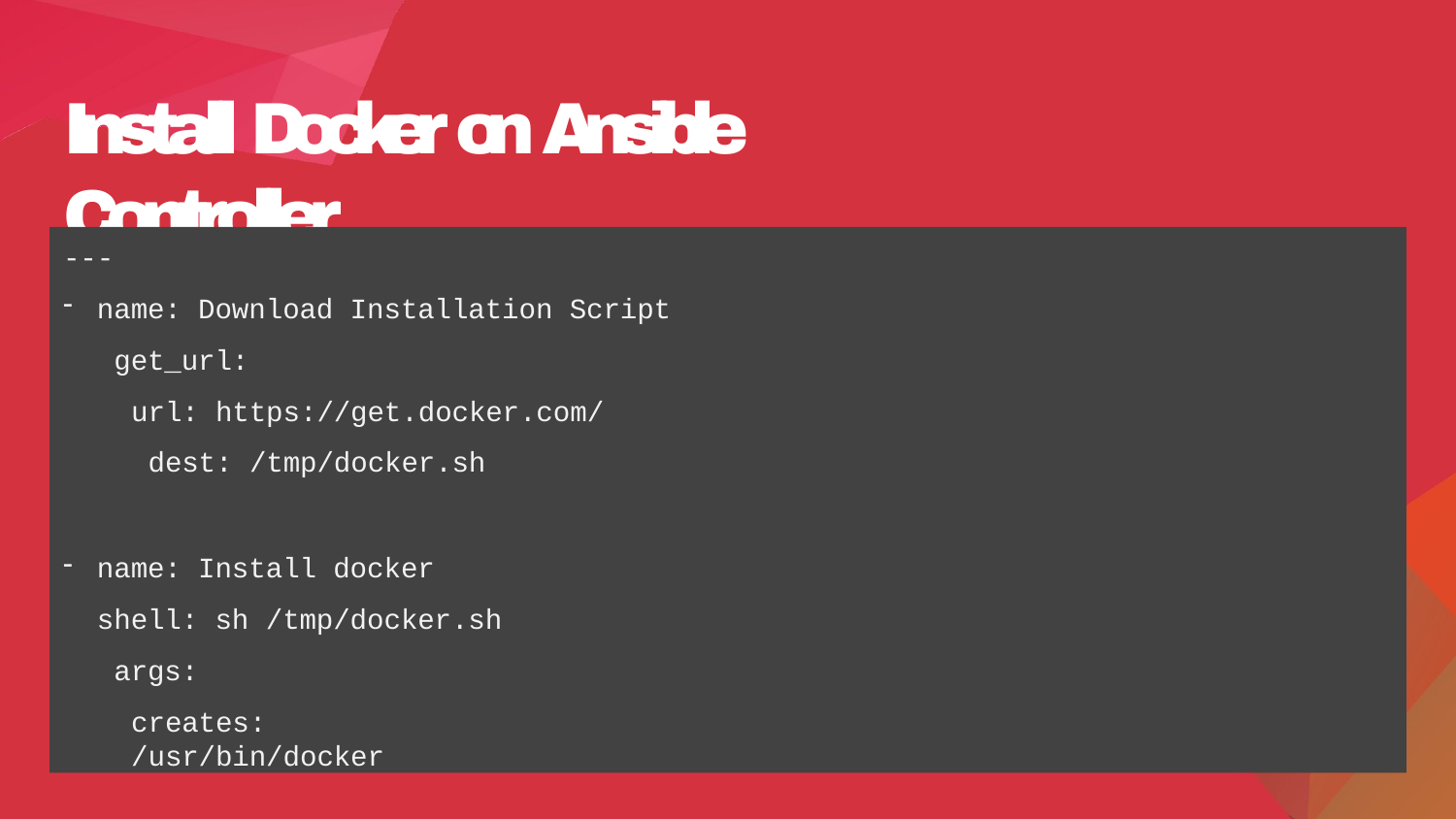

# Install Docker on Ansible Controller
---
name: Download Installation Script  get_url:
url: https://get.docker.com/  dest: /tmp/docker.sh

name: Install docker  shell: sh /tmp/docker.sh  args:
creates: /usr/bin/docker